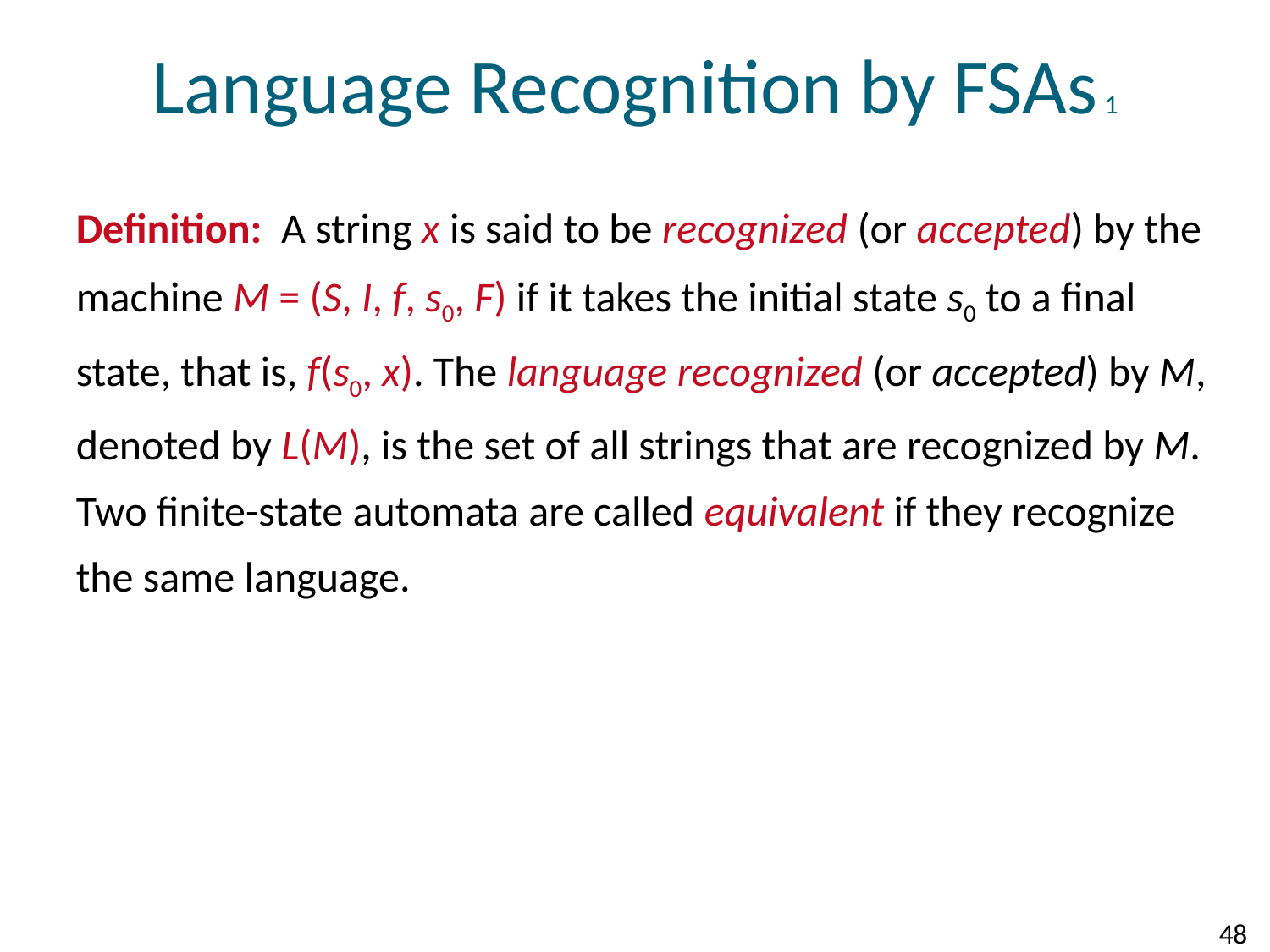

# Language Recognition by FSAs 1
Definition:  A string x is said to be recognized (or accepted) by the machine M = (S, I, f, s0, F) if it takes the initial state s0 to a final state, that is, f(s0, x). The language recognized (or accepted) by M, denoted by L(M), is the set of all strings that are recognized by M. Two finite-state automata are called equivalent if they recognize the same language.